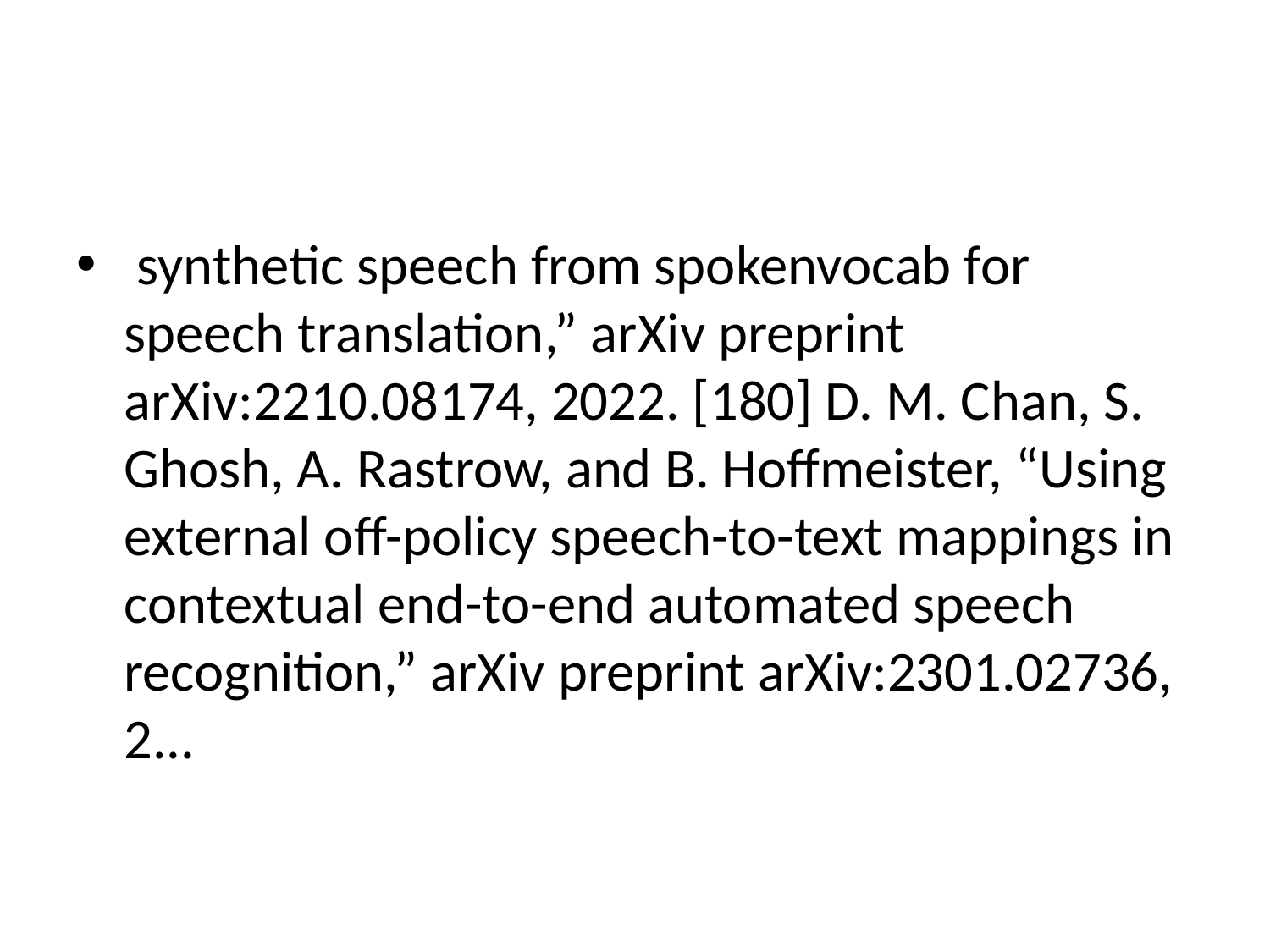

#
 synthetic speech from spokenvocab for speech translation,” arXiv preprint arXiv:2210.08174, 2022. [180] D. M. Chan, S. Ghosh, A. Rastrow, and B. Hoffmeister, “Using external off-policy speech-to-text mappings in contextual end-to-end automated speech recognition,” arXiv preprint arXiv:2301.02736, 2...